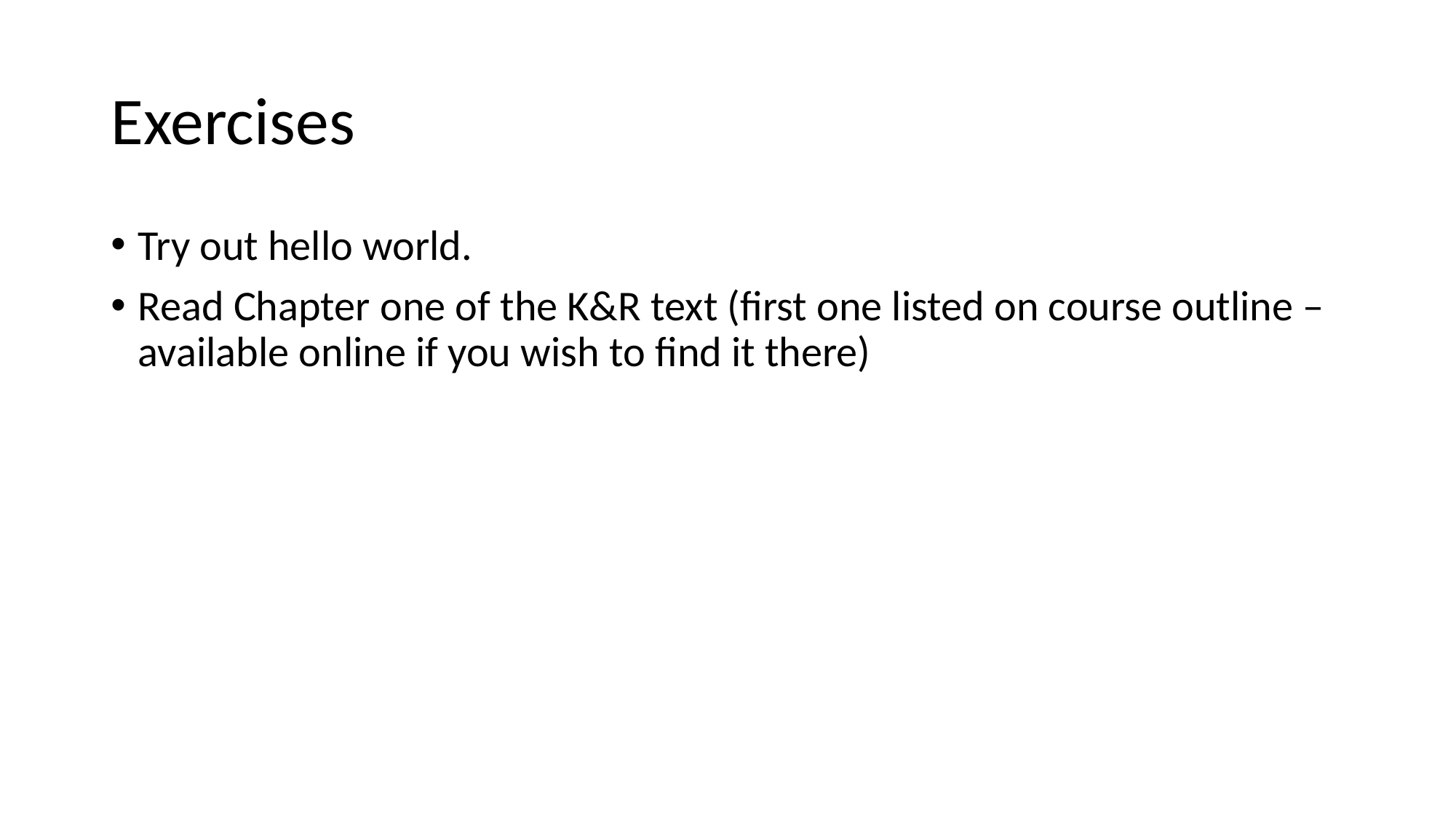

# Exercises
Try out hello world.
Read Chapter one of the K&R text (first one listed on course outline – available online if you wish to find it there)